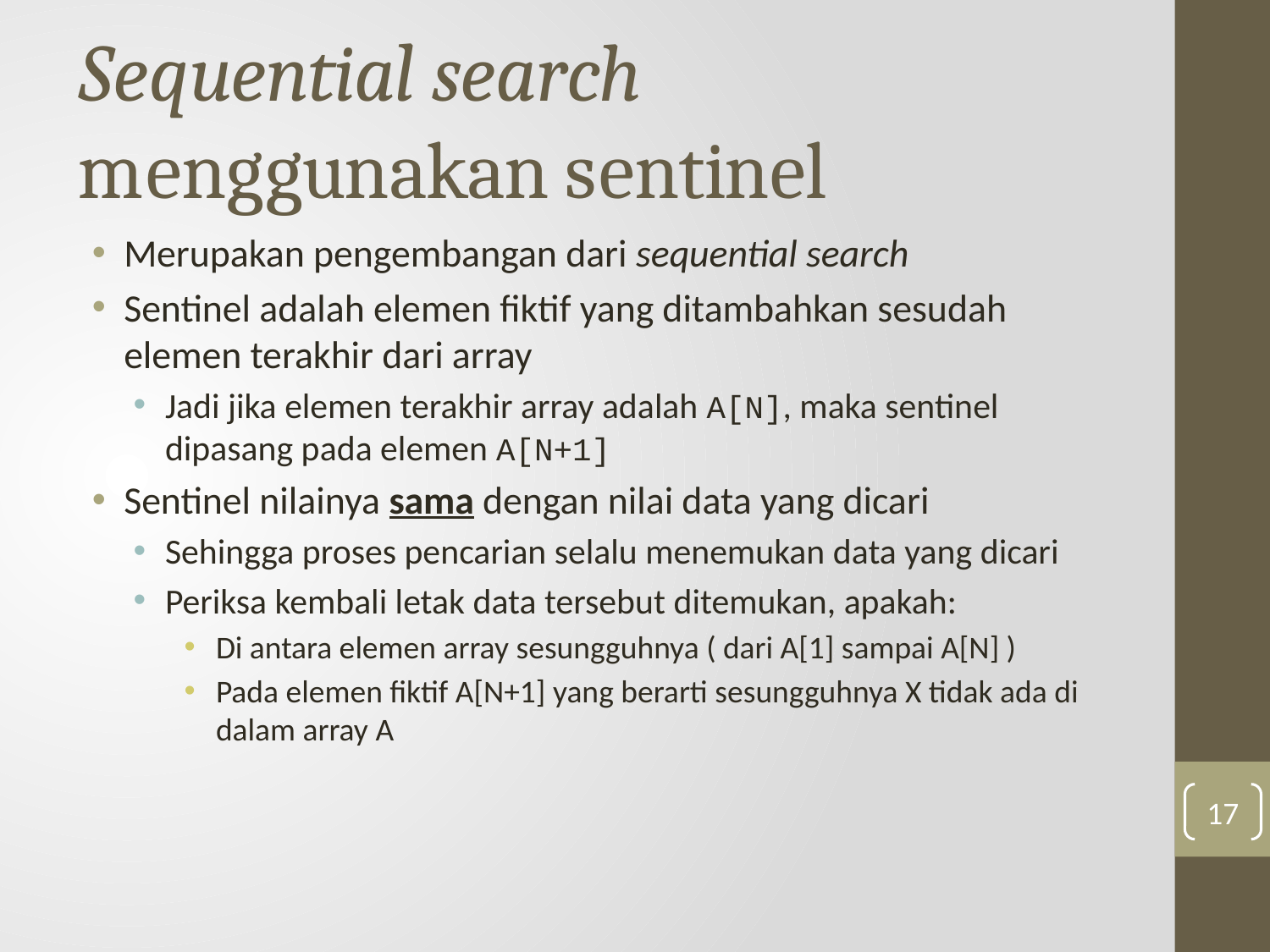

# Sequential search menggunakan sentinel
Merupakan pengembangan dari sequential search
Sentinel adalah elemen fiktif yang ditambahkan sesudah elemen terakhir dari array
Jadi jika elemen terakhir array adalah A[N], maka sentinel dipasang pada elemen A[N+1]
Sentinel nilainya sama dengan nilai data yang dicari
Sehingga proses pencarian selalu menemukan data yang dicari
Periksa kembali letak data tersebut ditemukan, apakah:
Di antara elemen array sesungguhnya ( dari A[1] sampai A[N] )
Pada elemen fiktif A[N+1] yang berarti sesungguhnya X tidak ada di dalam array A
17